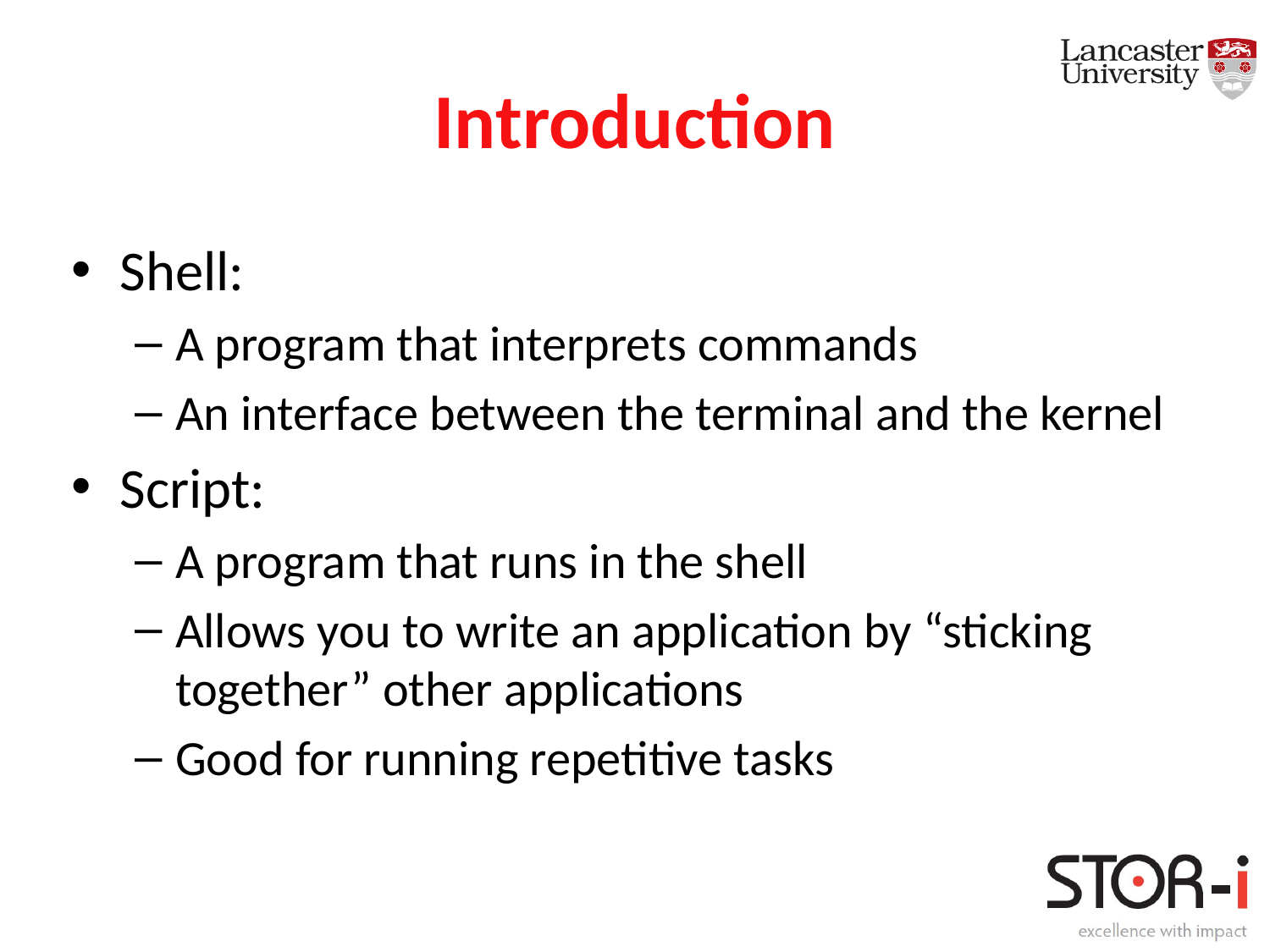

# Introduction
Shell:
A program that interprets commands
An interface between the terminal and the kernel
Script:
A program that runs in the shell
Allows you to write an application by “sticking together” other applications
Good for running repetitive tasks